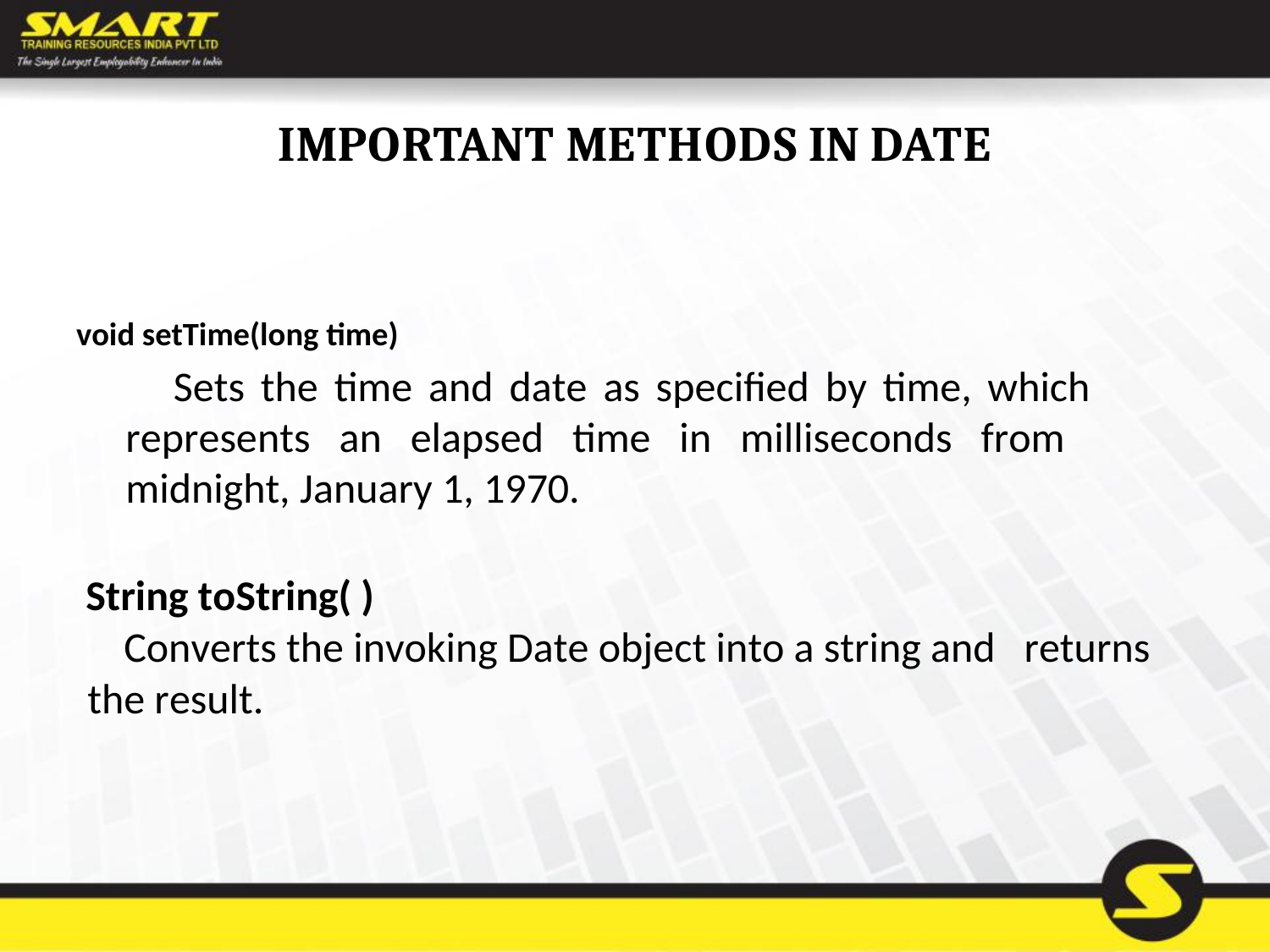

# IMPORTANT METHODS IN DATE

void setTime(long time)
      Sets the time and date as specified by time, which   represents an elapsed time in milliseconds from   midnight, January 1, 1970.

 String toString( )
     Converts the invoking Date object into a string and   returns     the result.